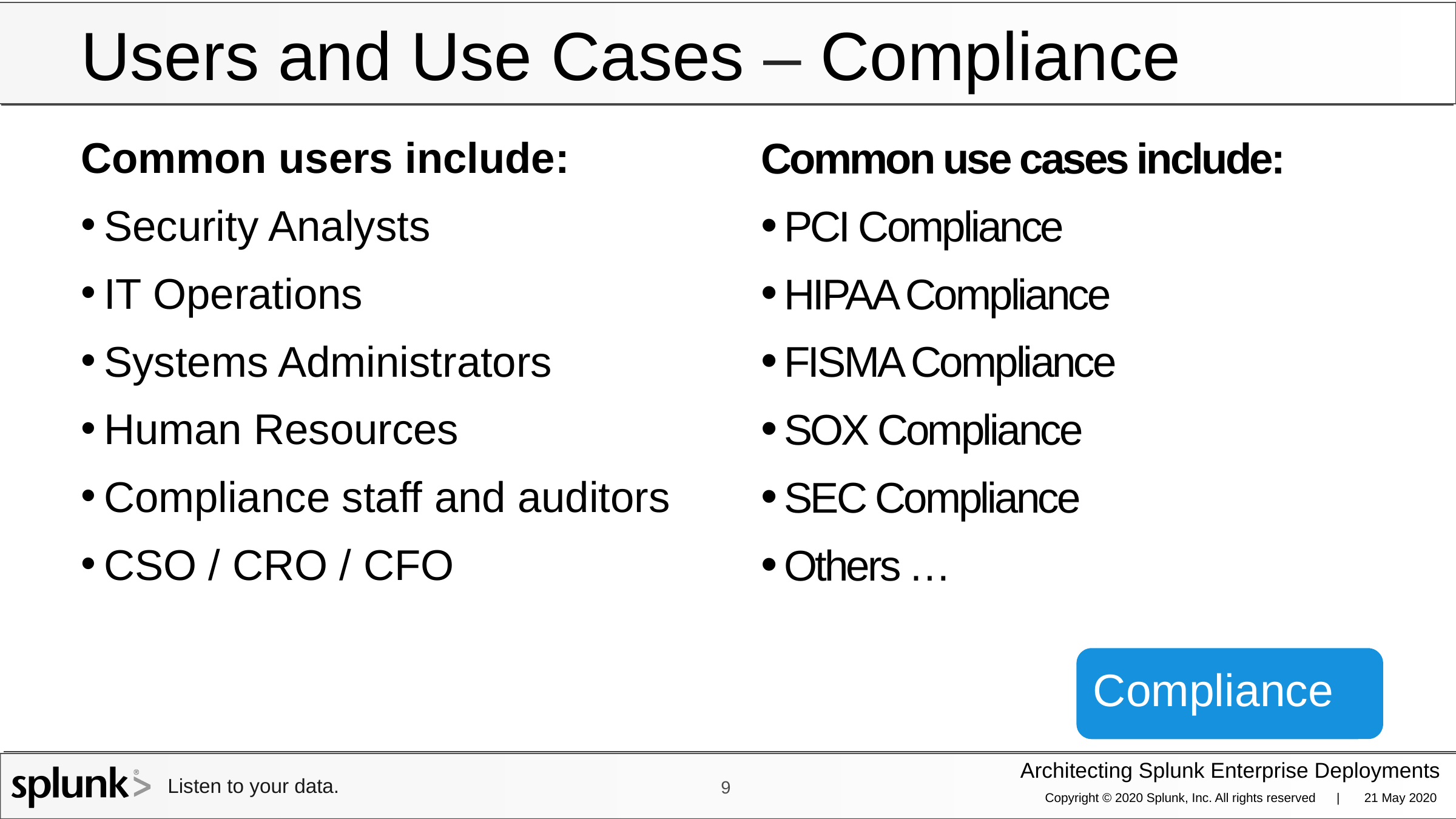

# Users and Use Cases – Compliance
Common users include:
Security Analysts
IT Operations
Systems Administrators
Human Resources
Compliance staff and auditors
CSO / CRO / CFO

Common use cases include:
PCI Compliance
HIPAA Compliance
FISMA Compliance
SOX Compliance
SEC Compliance
Others …
Compliance

Compliance